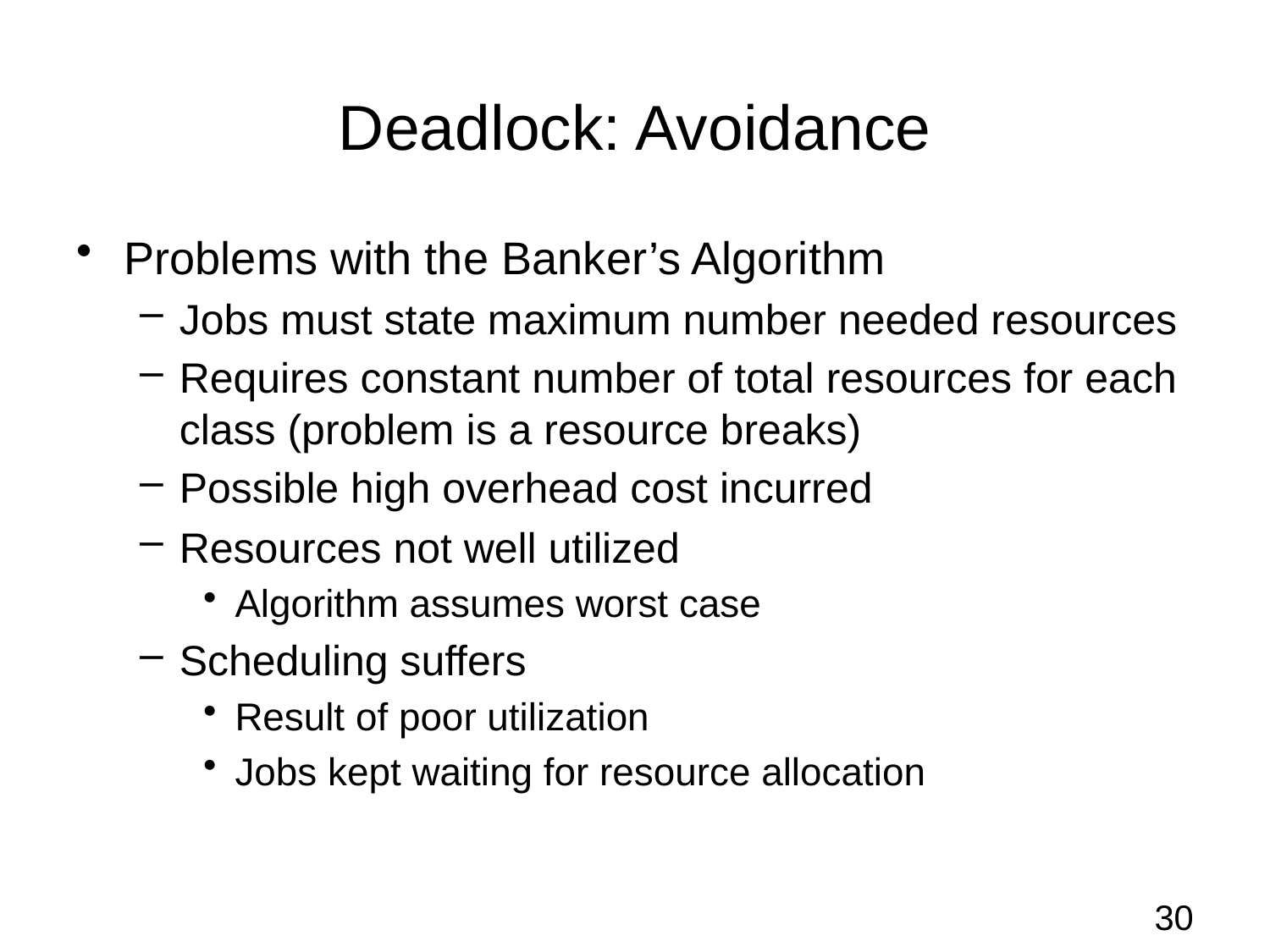

# Deadlock: Avoidance
Problems with the Banker’s Algorithm
Jobs must state maximum number needed resources
Requires constant number of total resources for each class (problem is a resource breaks)
Possible high overhead cost incurred
Resources not well utilized
Algorithm assumes worst case
Scheduling suffers
Result of poor utilization
Jobs kept waiting for resource allocation
30